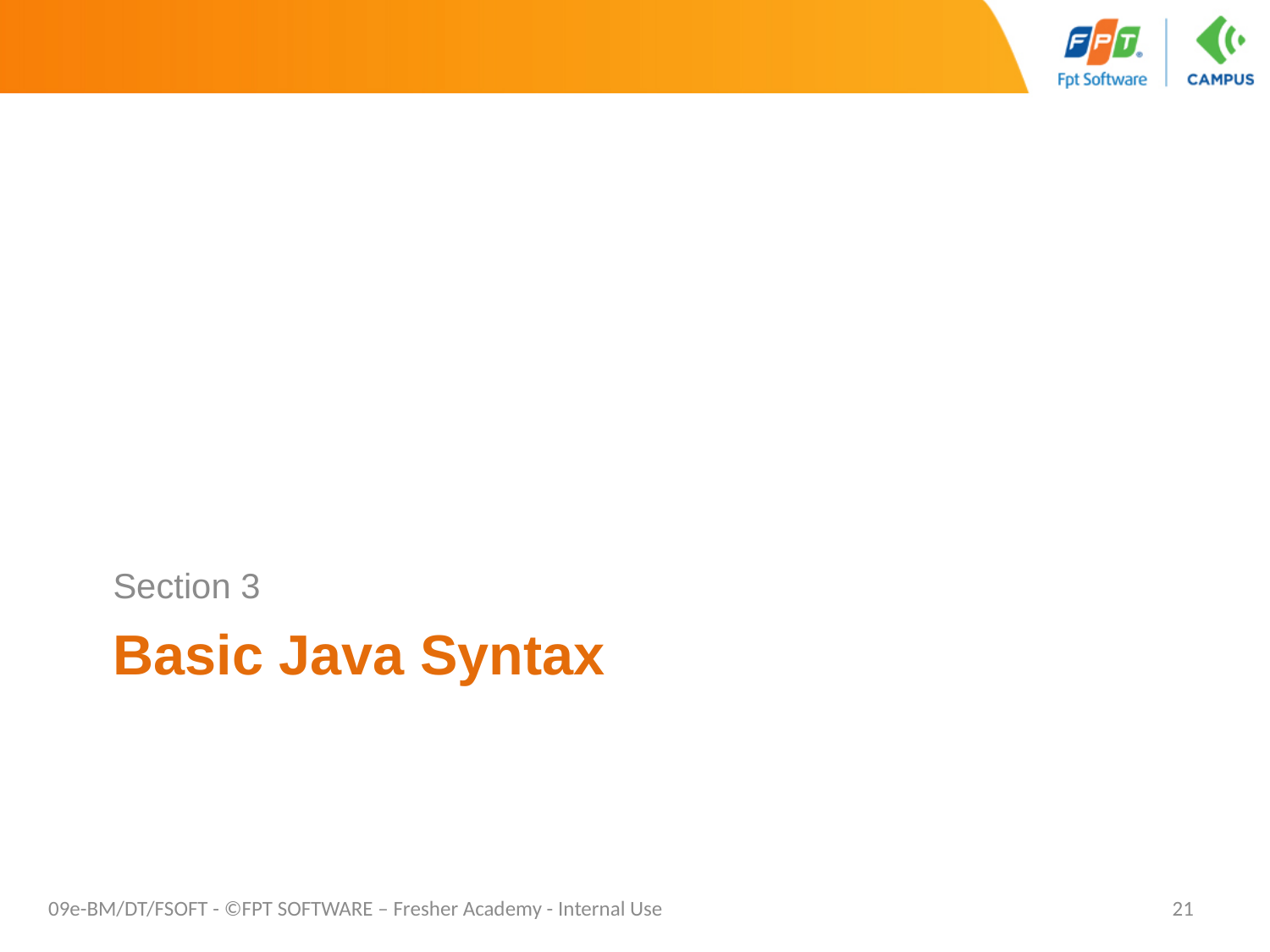

Section 3
# Basic Java Syntax
09e-BM/DT/FSOFT - ©FPT SOFTWARE – Fresher Academy - Internal Use
21